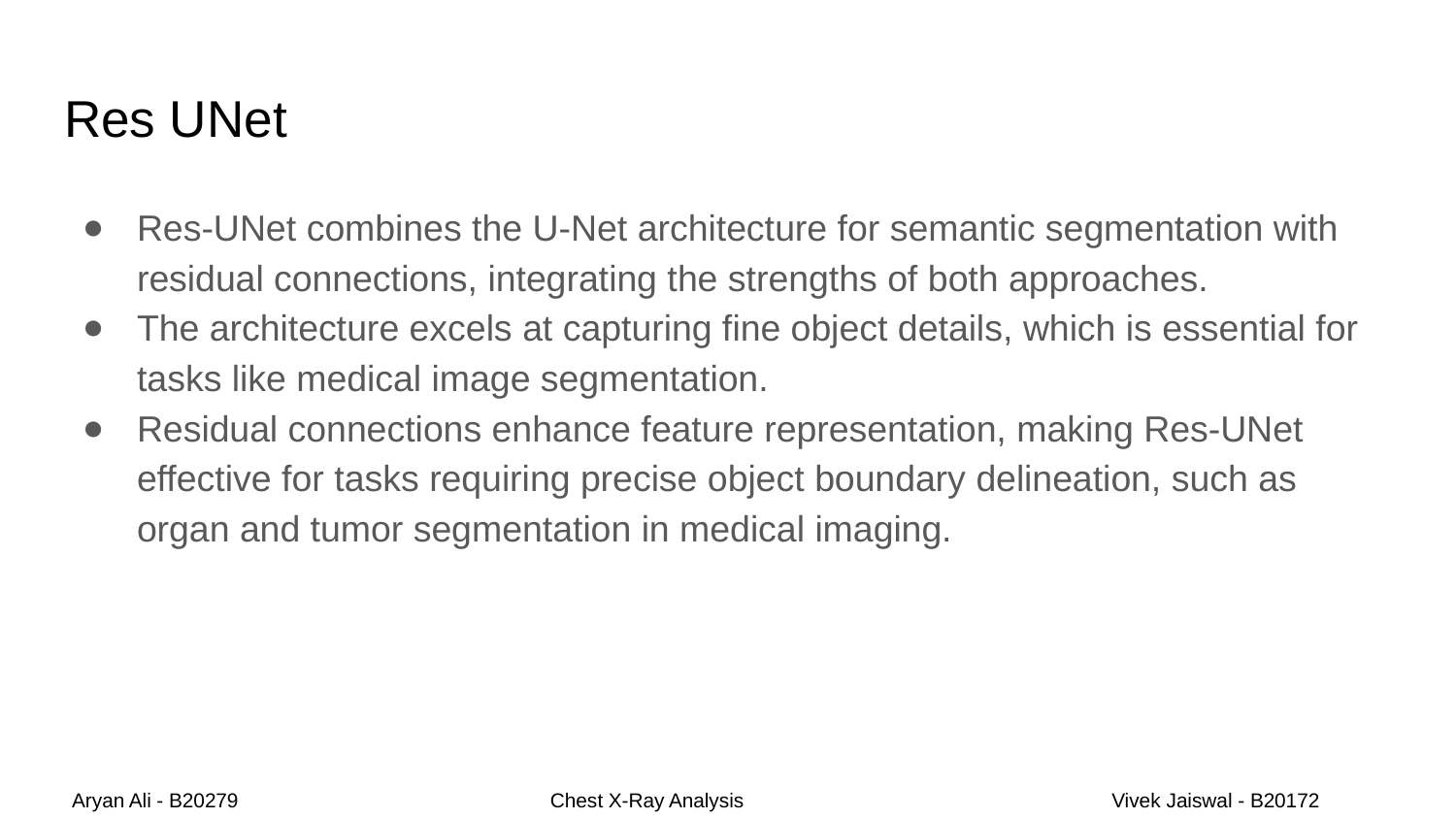

# Res UNet
Res-UNet combines the U-Net architecture for semantic segmentation with residual connections, integrating the strengths of both approaches.
The architecture excels at capturing fine object details, which is essential for tasks like medical image segmentation.
Residual connections enhance feature representation, making Res-UNet effective for tasks requiring precise object boundary delineation, such as organ and tumor segmentation in medical imaging.